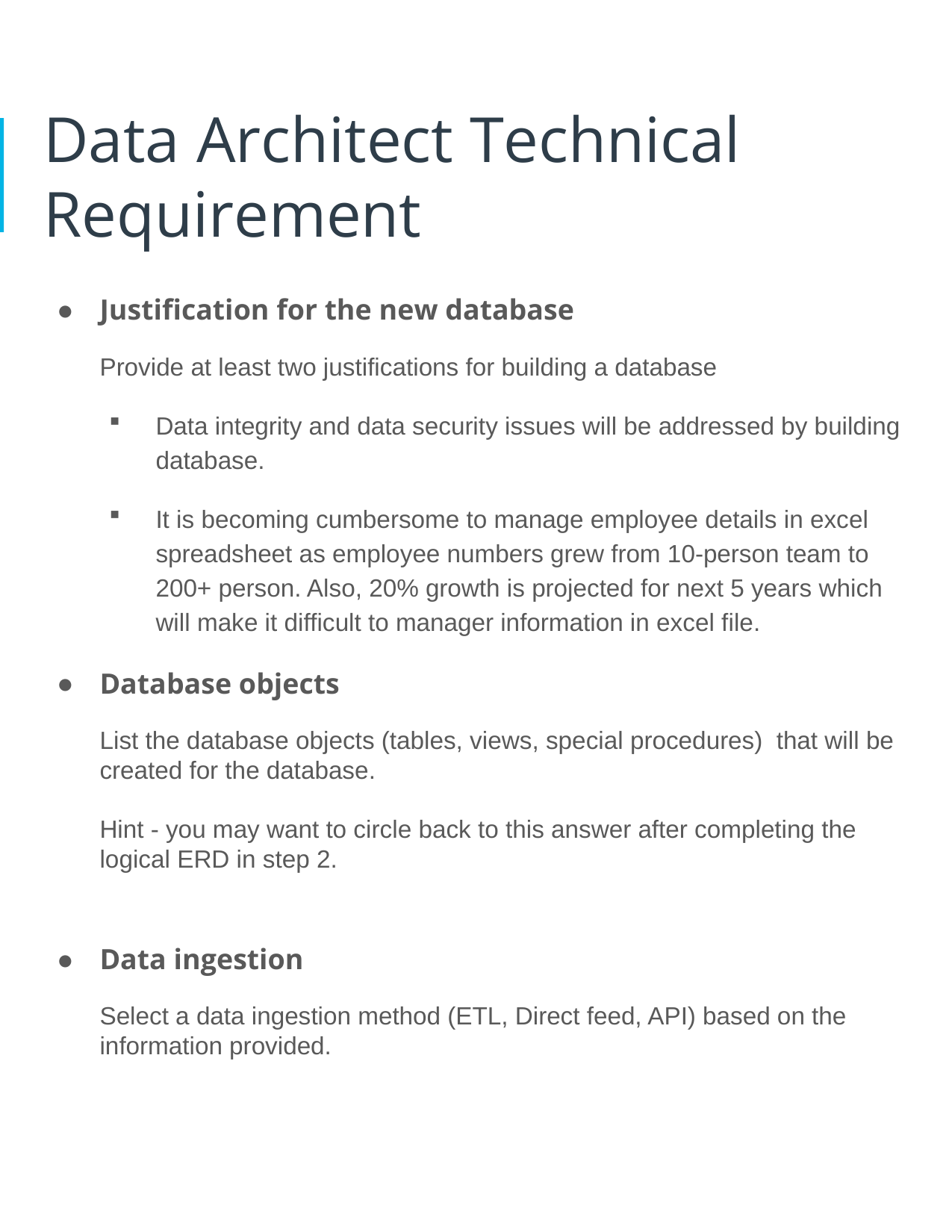

# Data Architect Technical Requirement
Justification for the new database
Provide at least two justifications for building a database
Data integrity and data security issues will be addressed by building database.
It is becoming cumbersome to manage employee details in excel spreadsheet as employee numbers grew from 10-person team to 200+ person. Also, 20% growth is projected for next 5 years which will make it difficult to manager information in excel file.
Database objects
List the database objects (tables, views, special procedures)  that will be created for the database.

Hint - you may want to circle back to this answer after completing the logical ERD in step 2.

Data ingestion
Select a data ingestion method (ETL, Direct feed, API) based on the information provided.